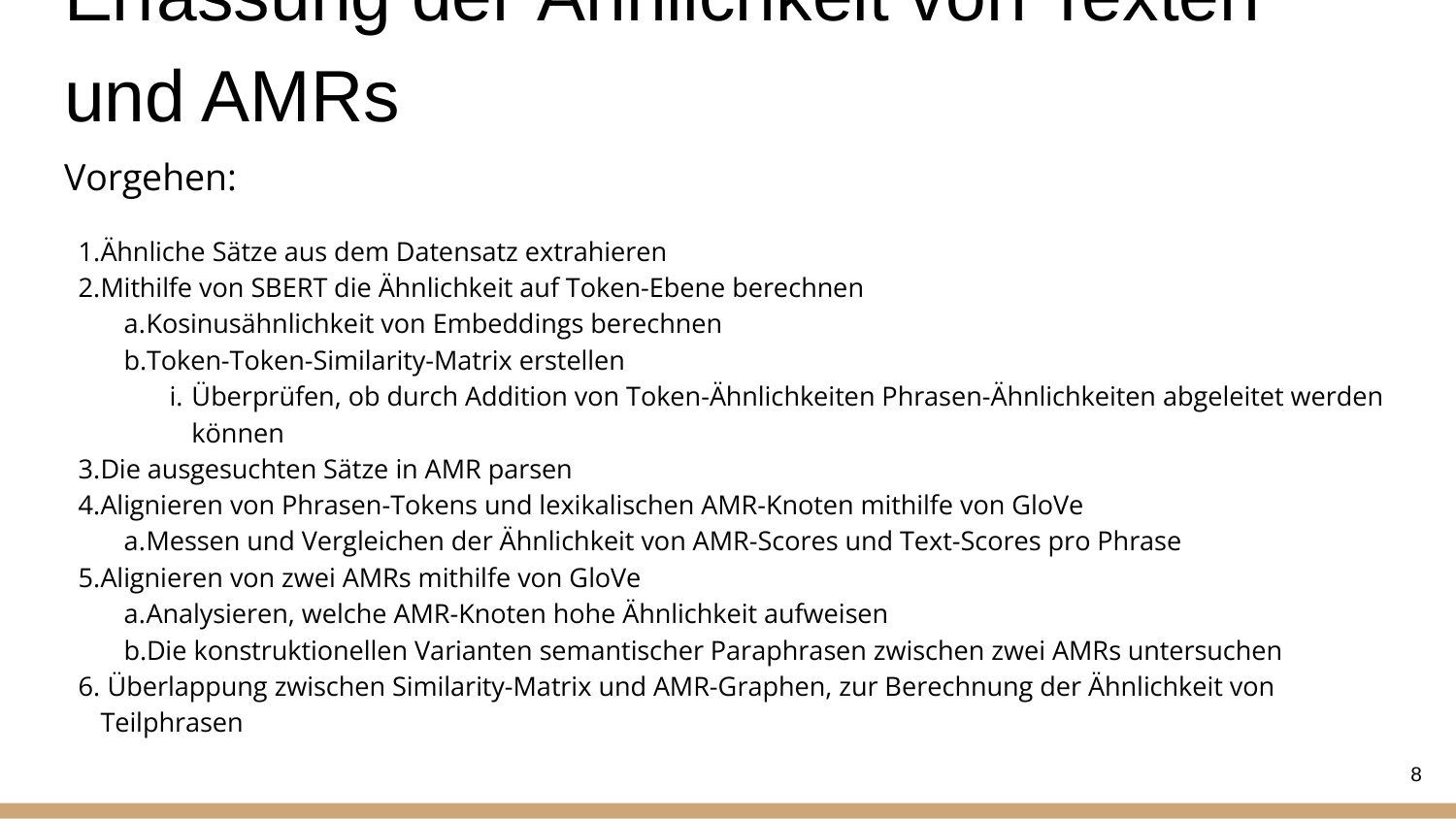

# Erfassung der Ähnlichkeit von Texten und AMRs
Vorgehen:
Ähnliche Sätze aus dem Datensatz extrahieren
Mithilfe von SBERT die Ähnlichkeit auf Token-Ebene berechnen
Kosinusähnlichkeit von Embeddings berechnen
Token-Token-Similarity-Matrix erstellen
Überprüfen, ob durch Addition von Token-Ähnlichkeiten Phrasen-Ähnlichkeiten abgeleitet werden können
Die ausgesuchten Sätze in AMR parsen
Alignieren von Phrasen-Tokens und lexikalischen AMR-Knoten mithilfe von GloVe
Messen und Vergleichen der Ähnlichkeit von AMR-Scores und Text-Scores pro Phrase
Alignieren von zwei AMRs mithilfe von GloVe
Analysieren, welche AMR-Knoten hohe Ähnlichkeit aufweisen
Die konstruktionellen Varianten semantischer Paraphrasen zwischen zwei AMRs untersuchen
 Überlappung zwischen Similarity-Matrix und AMR-Graphen, zur Berechnung der Ähnlichkeit von Teilphrasen

8